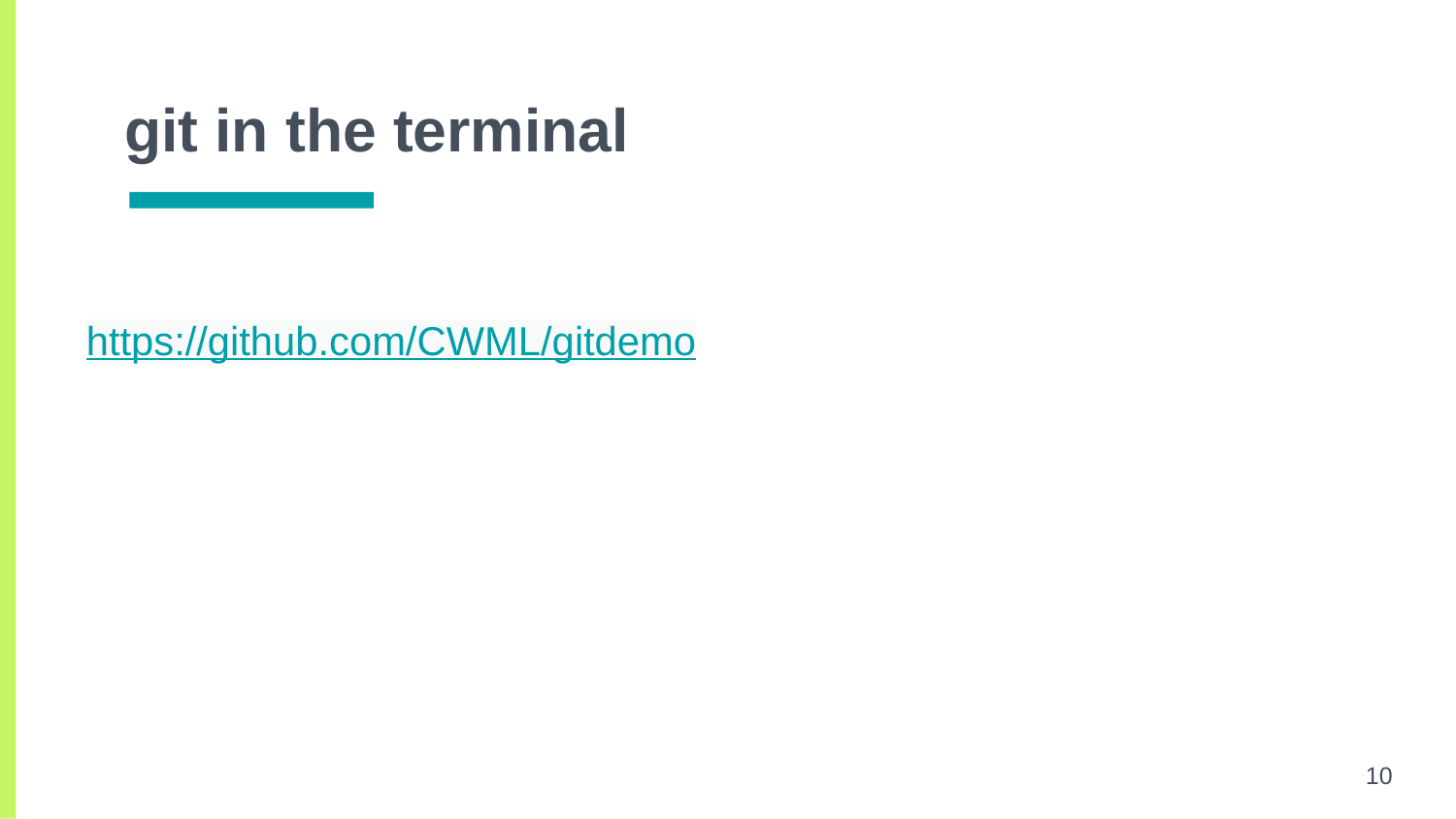

# git in the terminal

https://github.com/CWML/gitdemo
10